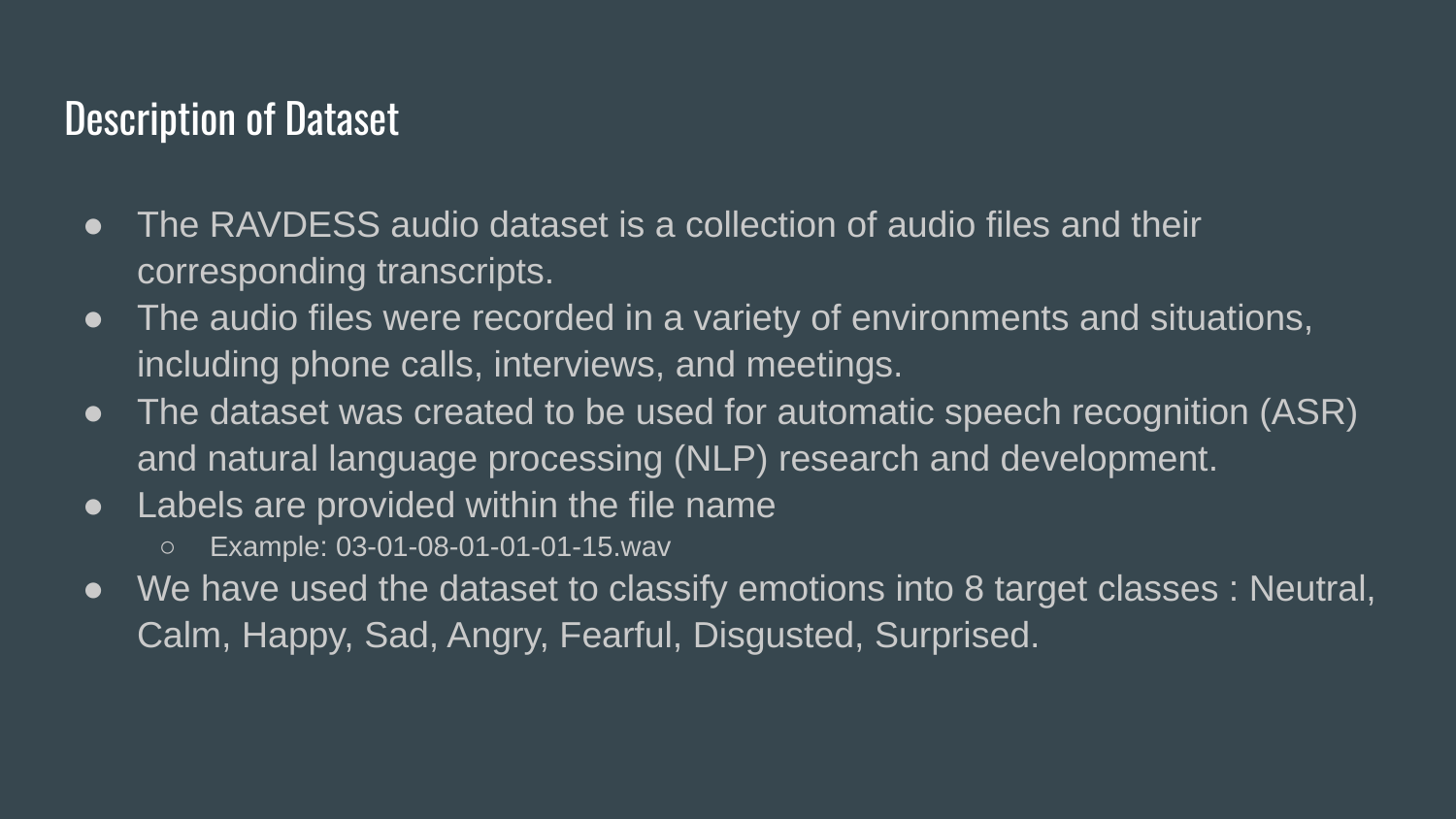

# Description of Dataset
The RAVDESS audio dataset is a collection of audio files and their corresponding transcripts.
The audio files were recorded in a variety of environments and situations, including phone calls, interviews, and meetings.
The dataset was created to be used for automatic speech recognition (ASR) and natural language processing (NLP) research and development.
Labels are provided within the file name
Example: 03-01-08-01-01-01-15.wav
We have used the dataset to classify emotions into 8 target classes : Neutral, Calm, Happy, Sad, Angry, Fearful, Disgusted, Surprised.